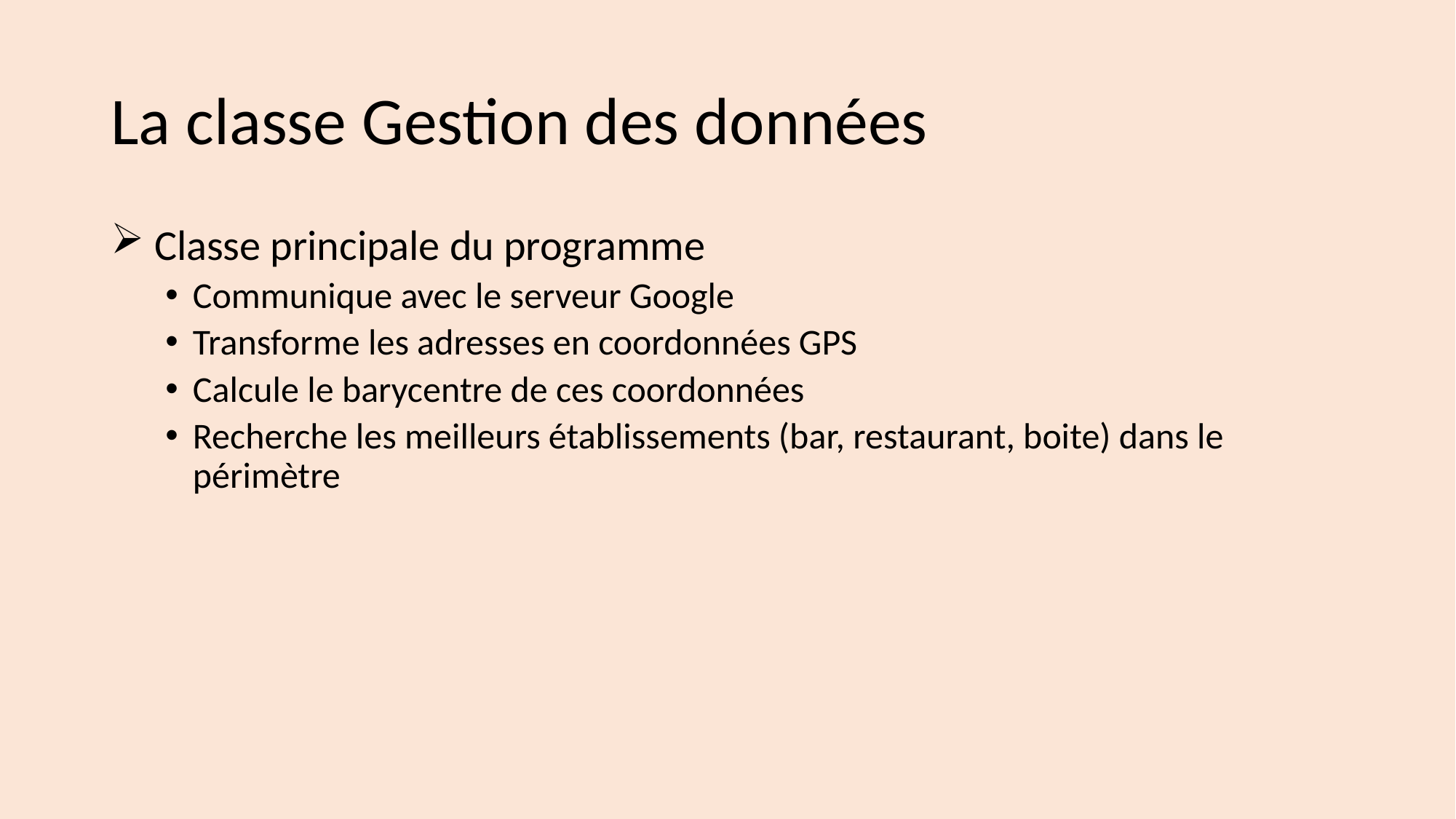

# La classe Gestion des données
 Classe principale du programme
Communique avec le serveur Google
Transforme les adresses en coordonnées GPS
Calcule le barycentre de ces coordonnées
Recherche les meilleurs établissements (bar, restaurant, boite) dans le périmètre